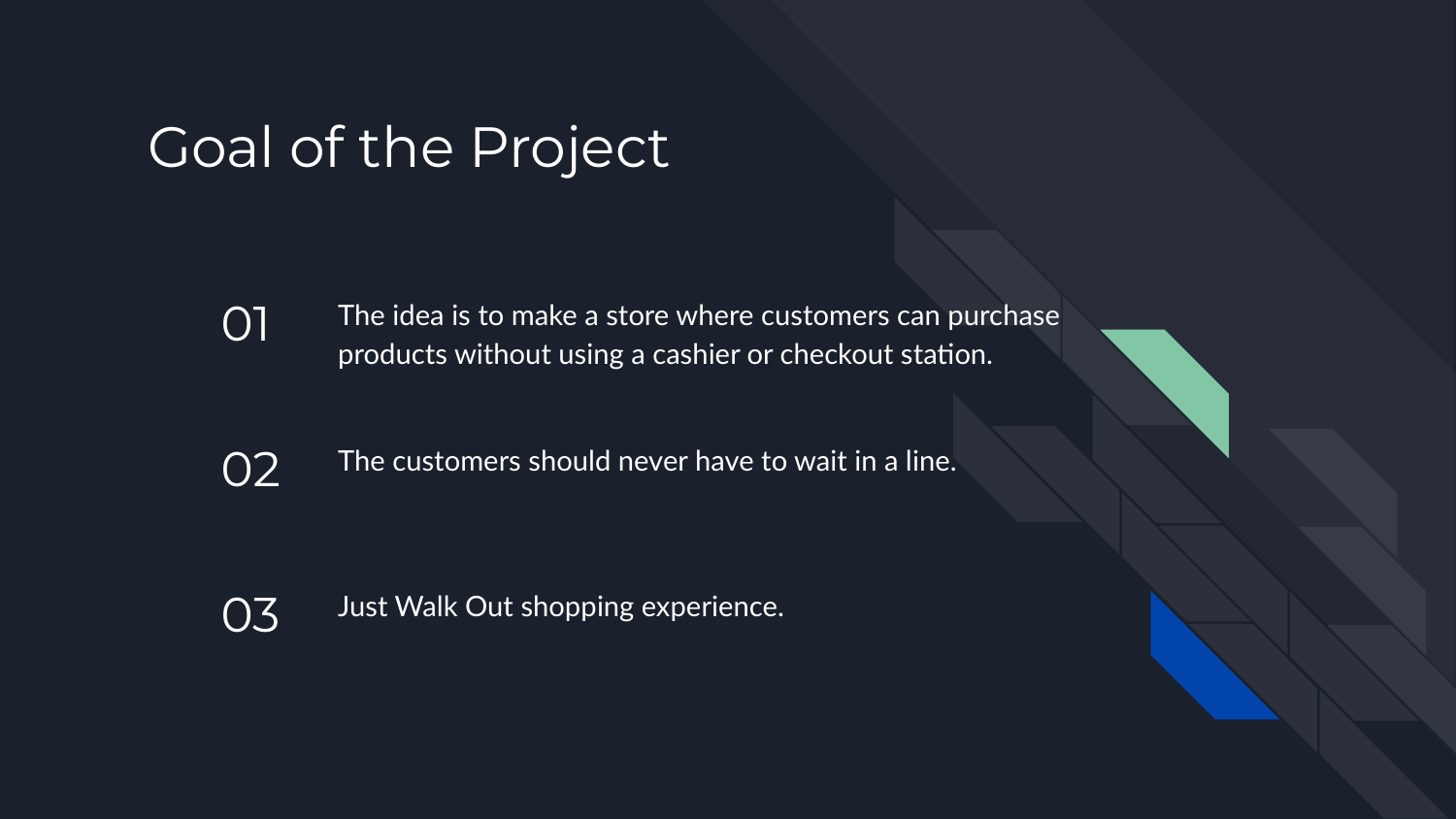

# Goal of the Project
01

The idea is to make a store where customers can purchase products without using a cashier or checkout station.
02

The customers should never have to wait in a line.
03
Just Walk Out shopping experience.